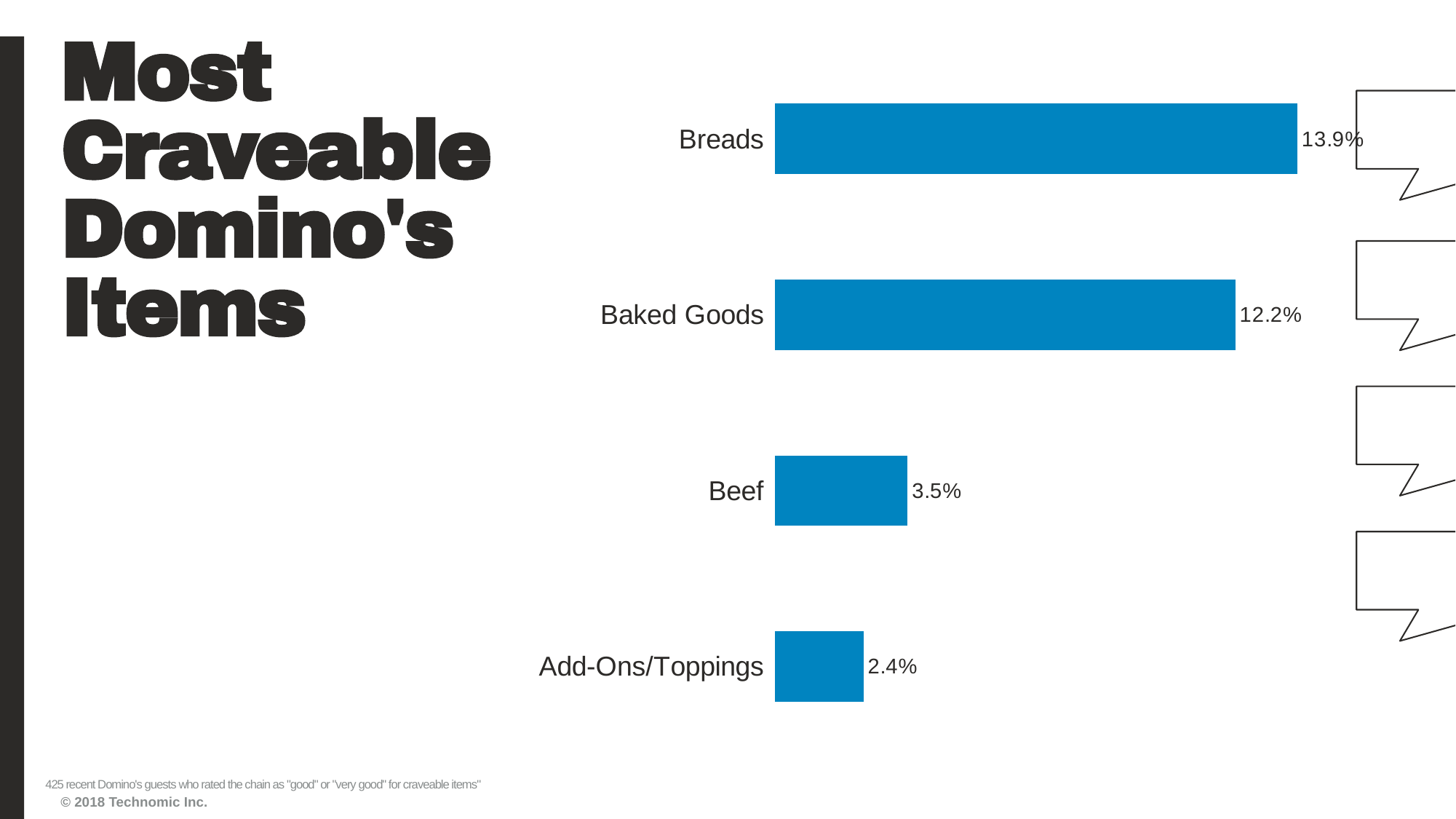

# Most Craveable Domino's Items

### Chart

| Category | Series1 |
|---|---|
| Add-Ons/Toppings | 0.023529412 |
| Beef | 0.035294118 |
| Baked Goods | 0.122352940999999 |
| Breads | 0.138823529 |
425 recent Domino's guests who rated the chain as "good" or "very good" for craveable items"